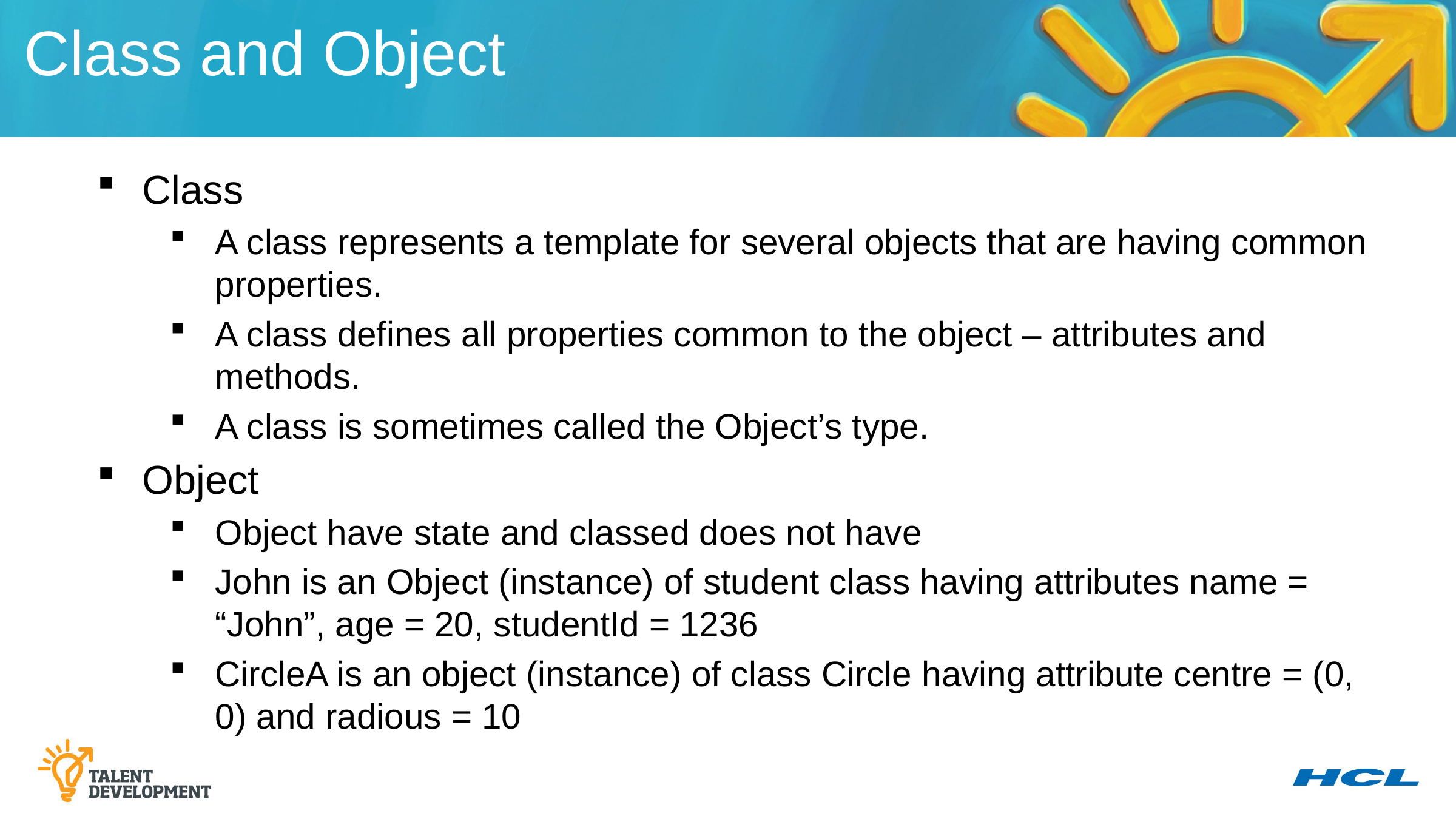

Class and Object
Class
A class represents a template for several objects that are having common properties.
A class defines all properties common to the object – attributes and methods.
A class is sometimes called the Object’s type.
Object
Object have state and classed does not have
John is an Object (instance) of student class having attributes name = “John”, age = 20, studentId = 1236
CircleA is an object (instance) of class Circle having attribute centre = (0, 0) and radious = 10